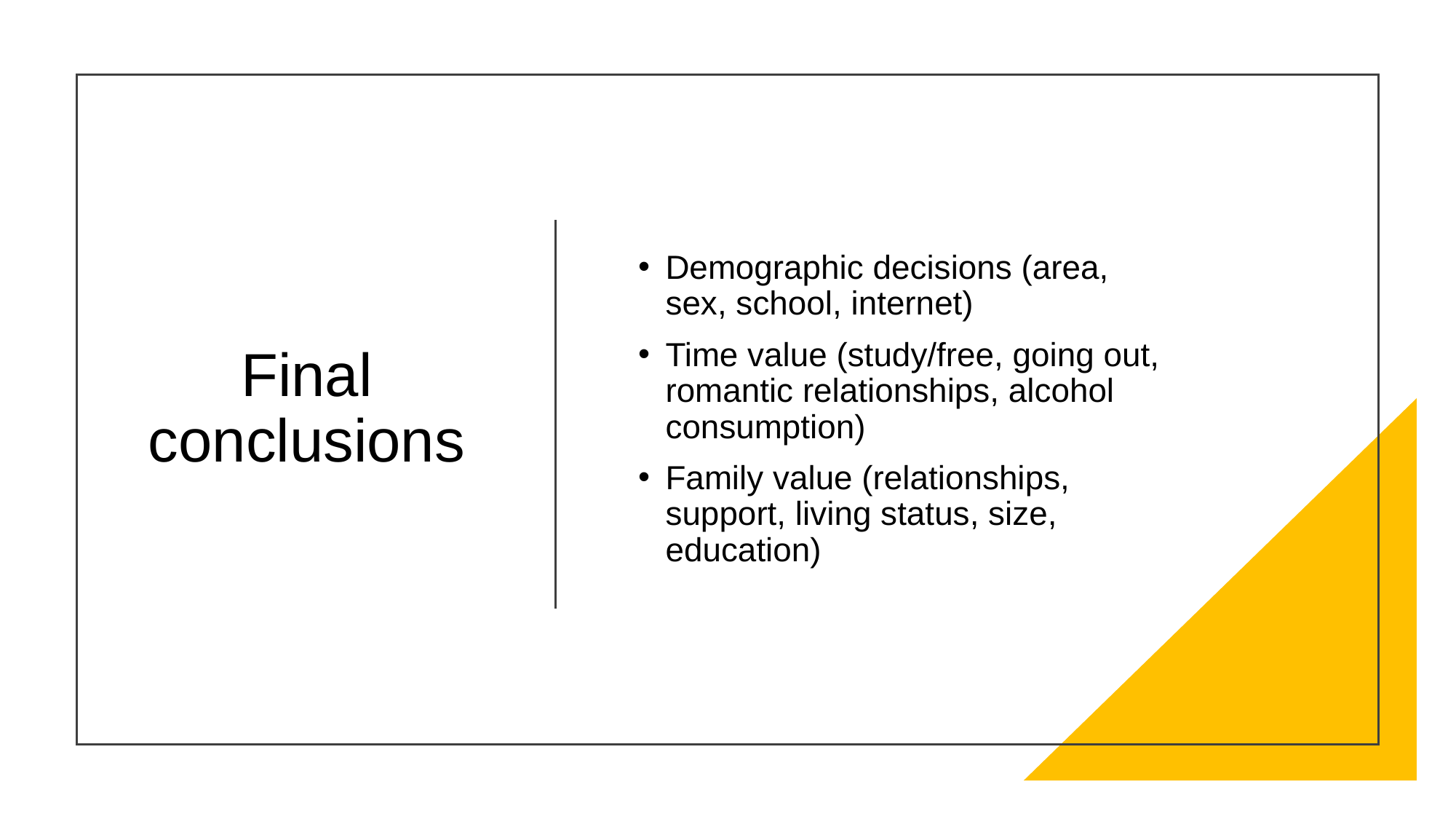

# Final conclusions
Demographic decisions (area, sex, school, internet)
Time value (study/free, going out, romantic relationships, alcohol consumption)
Family value (relationships, support, living status, size, education)